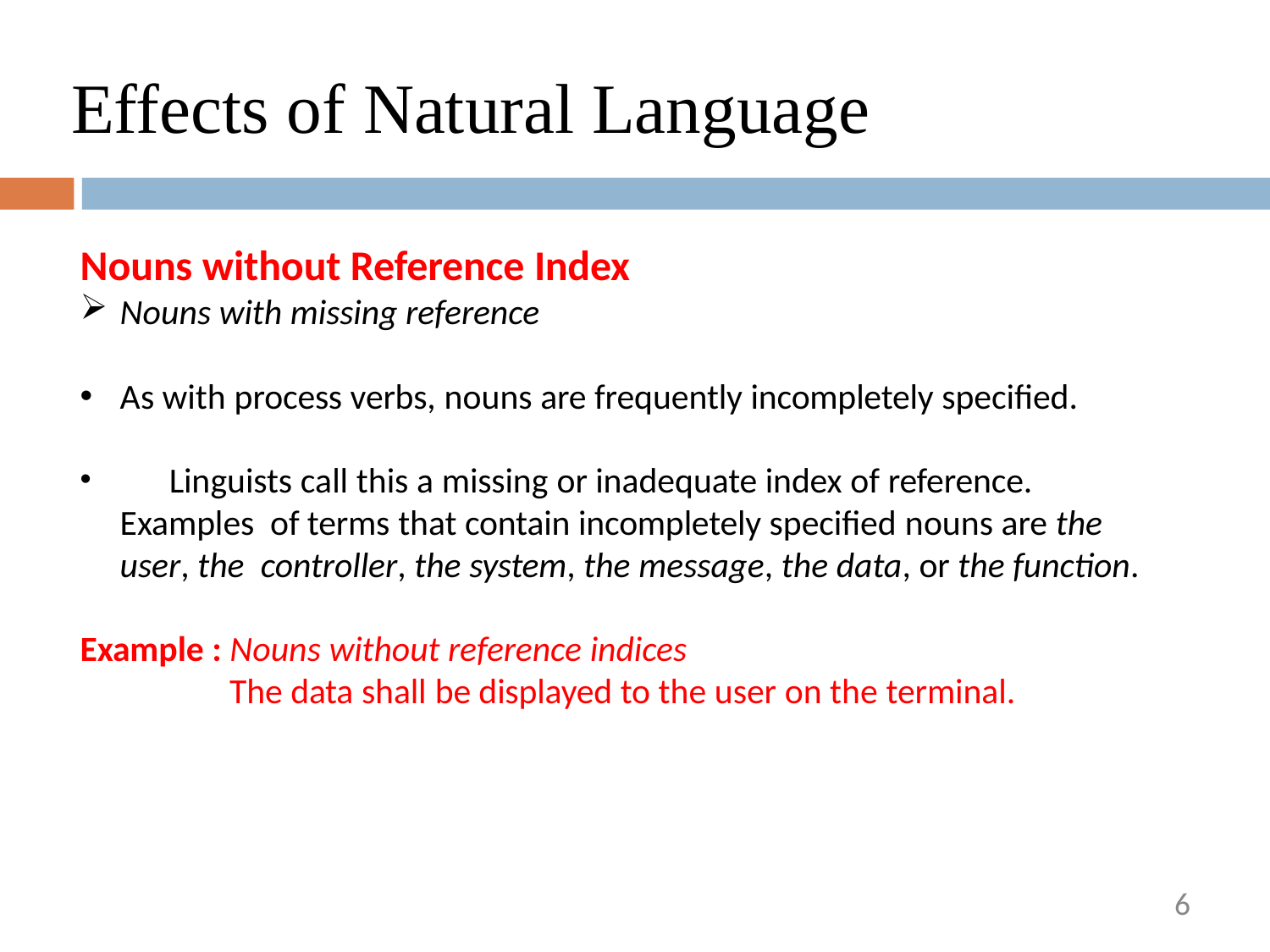

# Effects of Natural Language
Nouns without Reference Index
Nouns with missing reference

As with process verbs, nouns are frequently incompletely specified.

	Linguists call this a missing or inadequate index of reference. Examples  of terms that contain incompletely specified nouns are the user, the  controller, the system, the message, the data, or the function.

Example : Nouns without reference indices
The data shall be displayed to the user on the terminal.
6